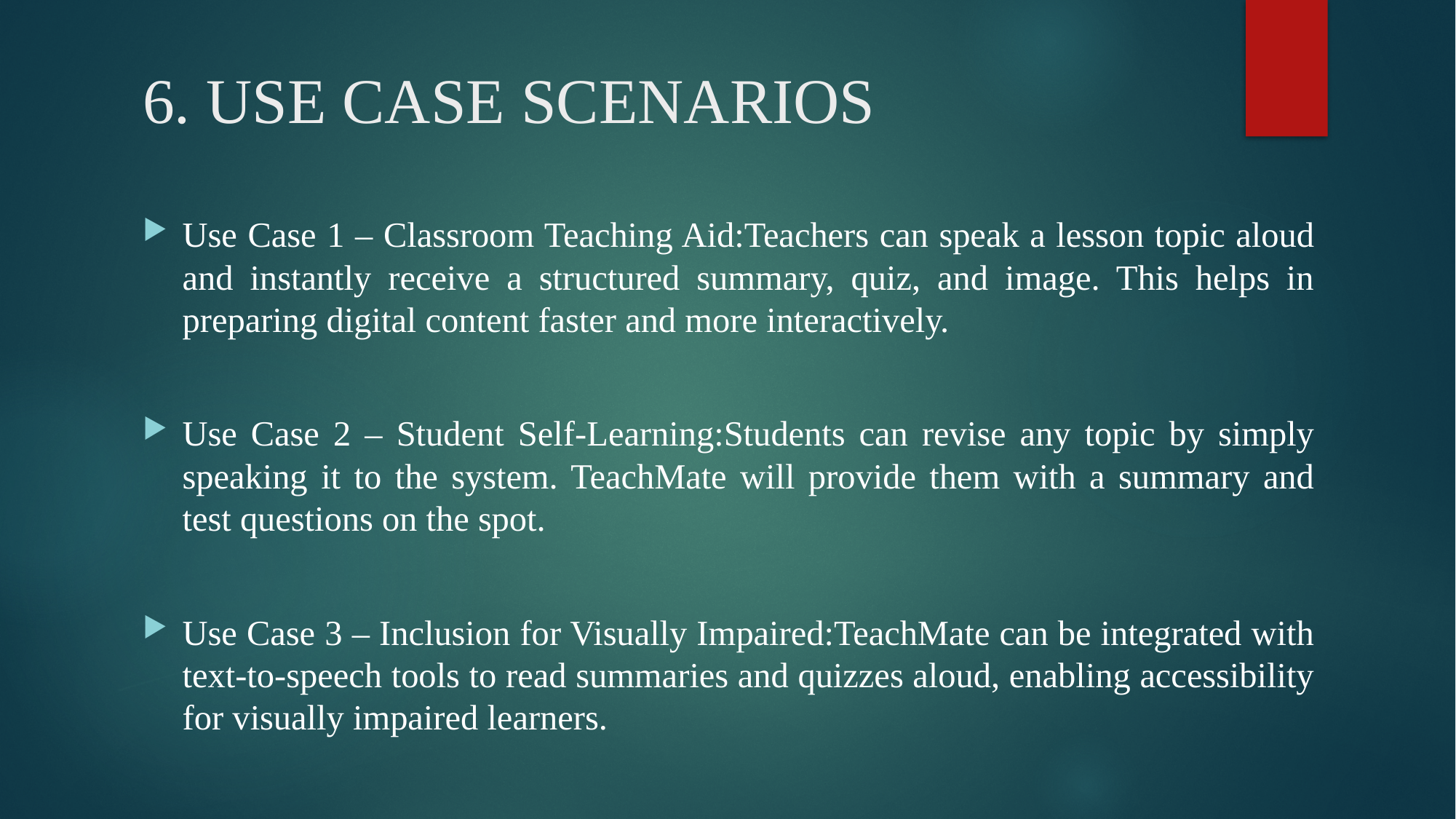

# 6. USE CASE SCENARIOS
Use Case 1 – Classroom Teaching Aid:Teachers can speak a lesson topic aloud and instantly receive a structured summary, quiz, and image. This helps in preparing digital content faster and more interactively.

Use Case 2 – Student Self-Learning:Students can revise any topic by simply speaking it to the system. TeachMate will provide them with a summary and test questions on the spot.

Use Case 3 – Inclusion for Visually Impaired:TeachMate can be integrated with text-to-speech tools to read summaries and quizzes aloud, enabling accessibility for visually impaired learners.